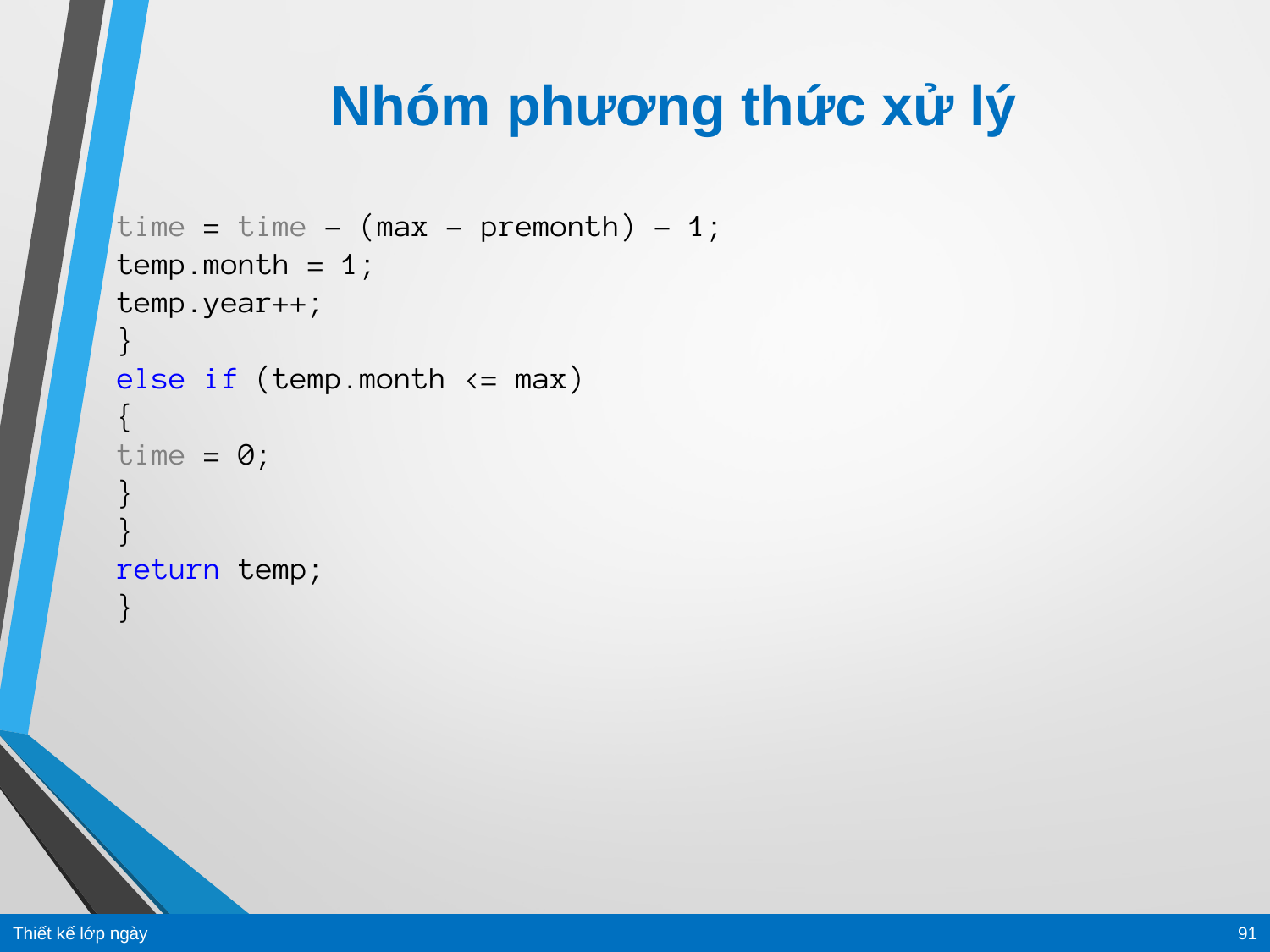

Nhóm phương thức xử lý
time = time - (max - premonth) - 1;
temp.month = 1;
temp.year++;
}
else if (temp.month <= max)
{
time = 0;
}
}
return temp;
}
Thiết kế lớp ngày
91